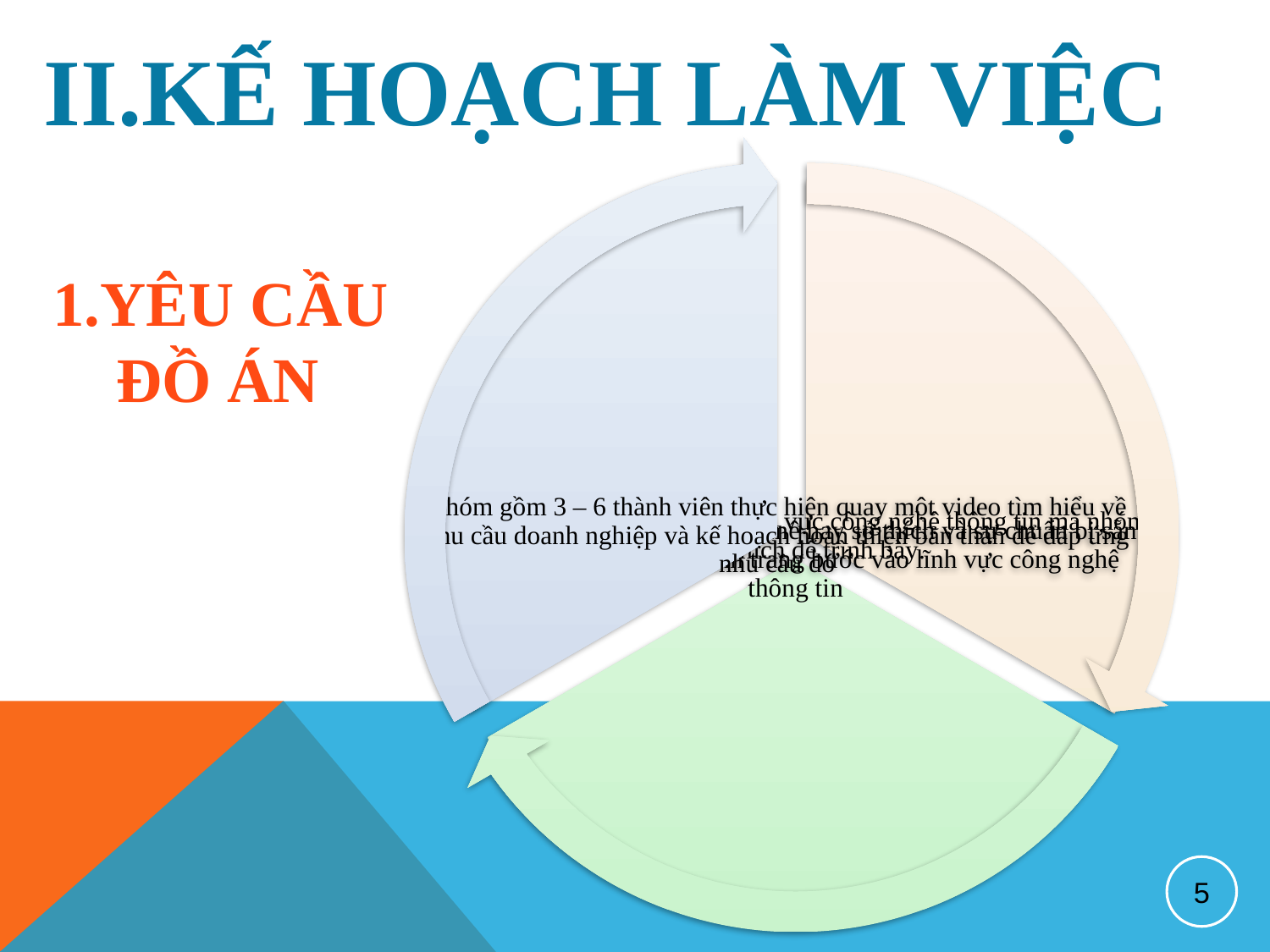

II.KẾ HOẠCH LÀM VIỆC
Nhóm chọn 1 nghề trong lĩnh vực công nghệ thông tin mà nhóm yêu thích để trình bày.
Clip thể hiện được niềm đam mê hay sở thích và sự chuẩn bị sẵn sàng của bạn để làm hành trang bước vào lĩnh vực công nghệ thông tin
Nhóm gồm 3 – 6 thành viên thực hiện quay một video tìm hiểu về nhu cầu doanh nghiệp và kế hoạch hoàn thiện bản thân để đáp ứng nhu cầu đó
1.YÊU CẦU
    ĐỒ ÁN
5